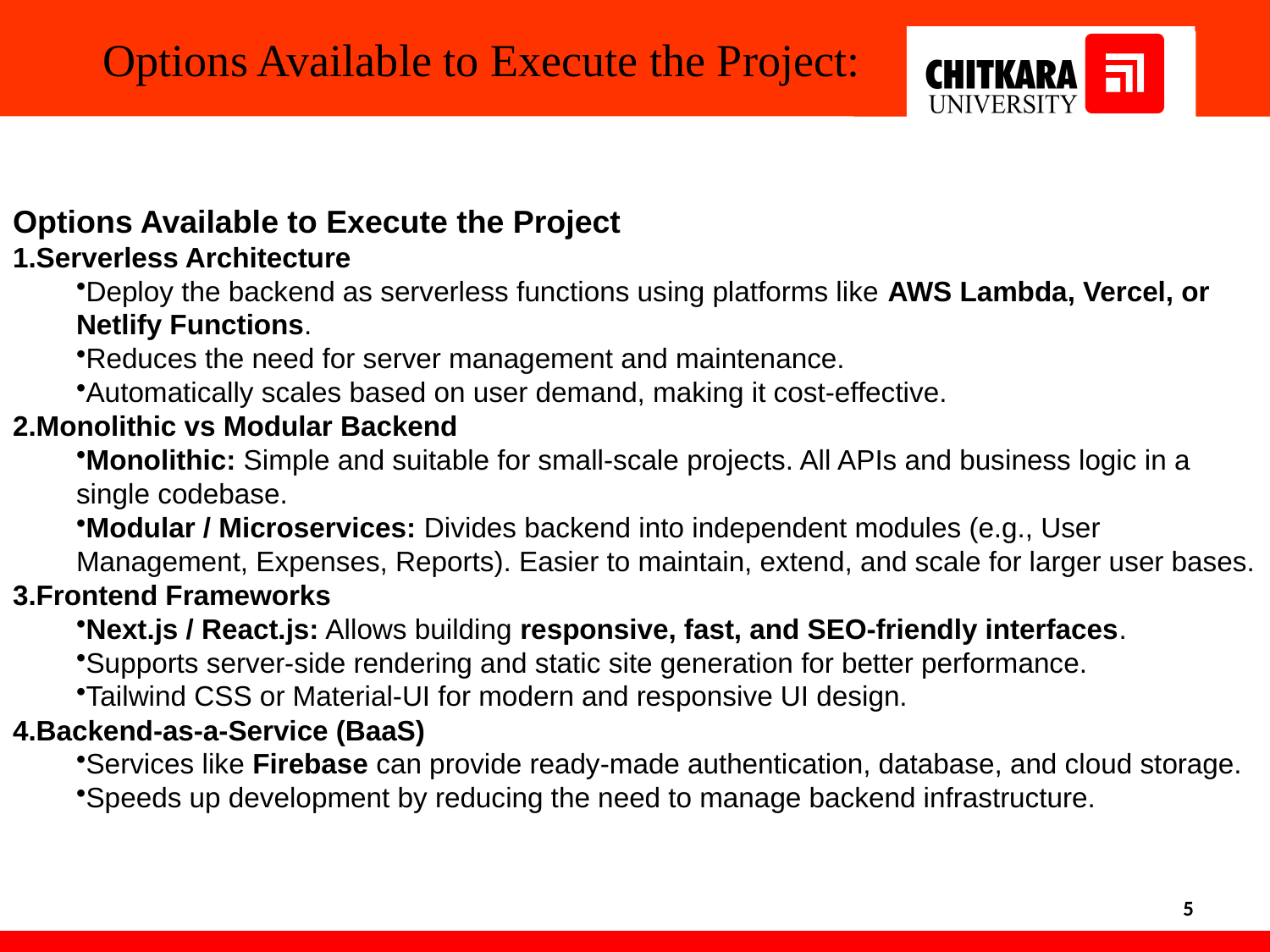

Options Available to Execute the Project:
Options Available to Execute the Project
Serverless Architecture
Deploy the backend as serverless functions using platforms like AWS Lambda, Vercel, or Netlify Functions.
Reduces the need for server management and maintenance.
Automatically scales based on user demand, making it cost-effective.
Monolithic vs Modular Backend
Monolithic: Simple and suitable for small-scale projects. All APIs and business logic in a single codebase.
Modular / Microservices: Divides backend into independent modules (e.g., User Management, Expenses, Reports). Easier to maintain, extend, and scale for larger user bases.
Frontend Frameworks
Next.js / React.js: Allows building responsive, fast, and SEO-friendly interfaces.
Supports server-side rendering and static site generation for better performance.
Tailwind CSS or Material-UI for modern and responsive UI design.
Backend-as-a-Service (BaaS)
Services like Firebase can provide ready-made authentication, database, and cloud storage.
Speeds up development by reducing the need to manage backend infrastructure.

5